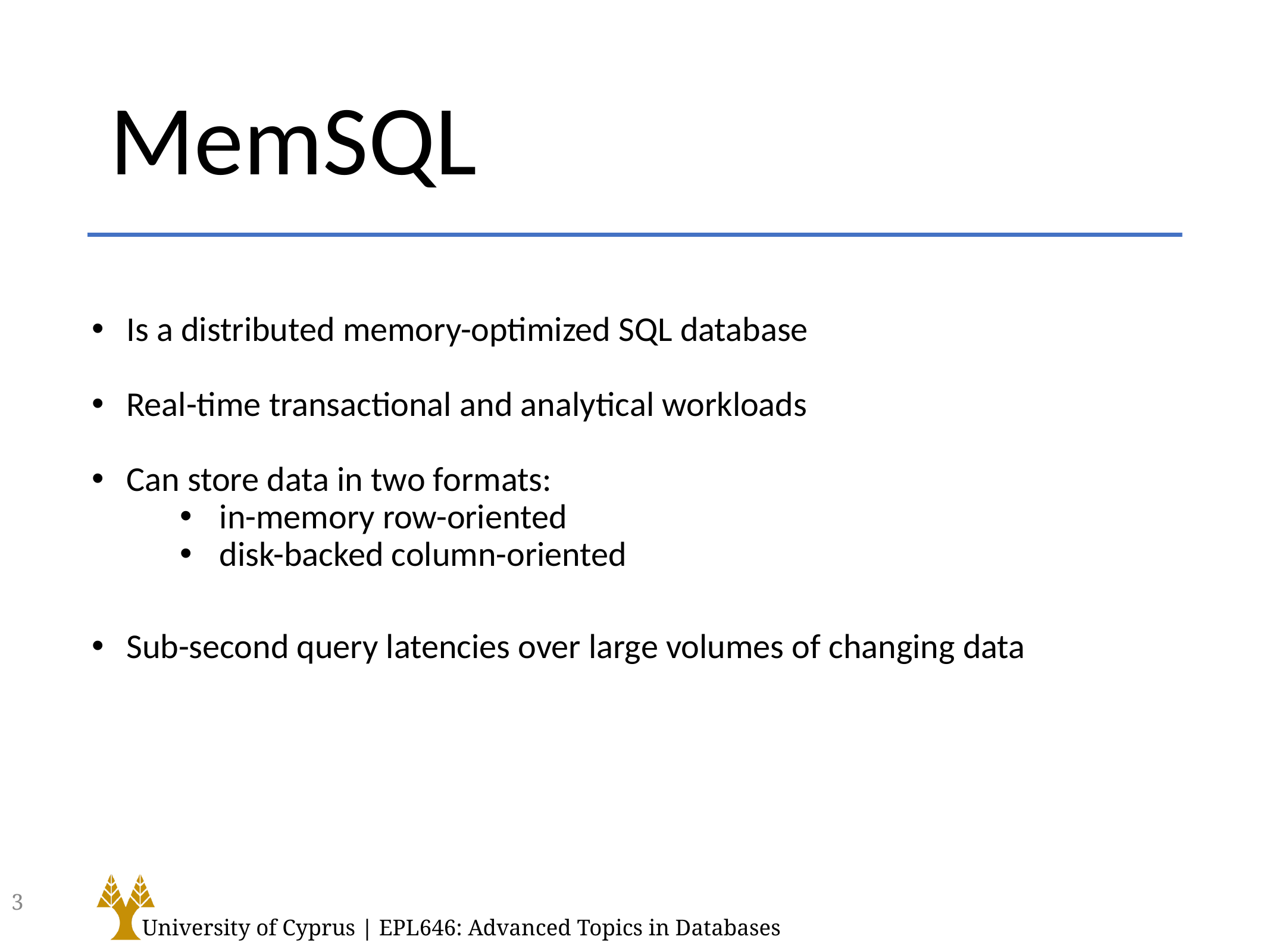

# MemSQL

Is a distributed memory-optimized SQL database

Real-time transactional and analytical workloads

Can store data in two formats:
in-memory row-oriented
disk-backed column-oriented

Sub-second query latencies over large volumes of changing data
3